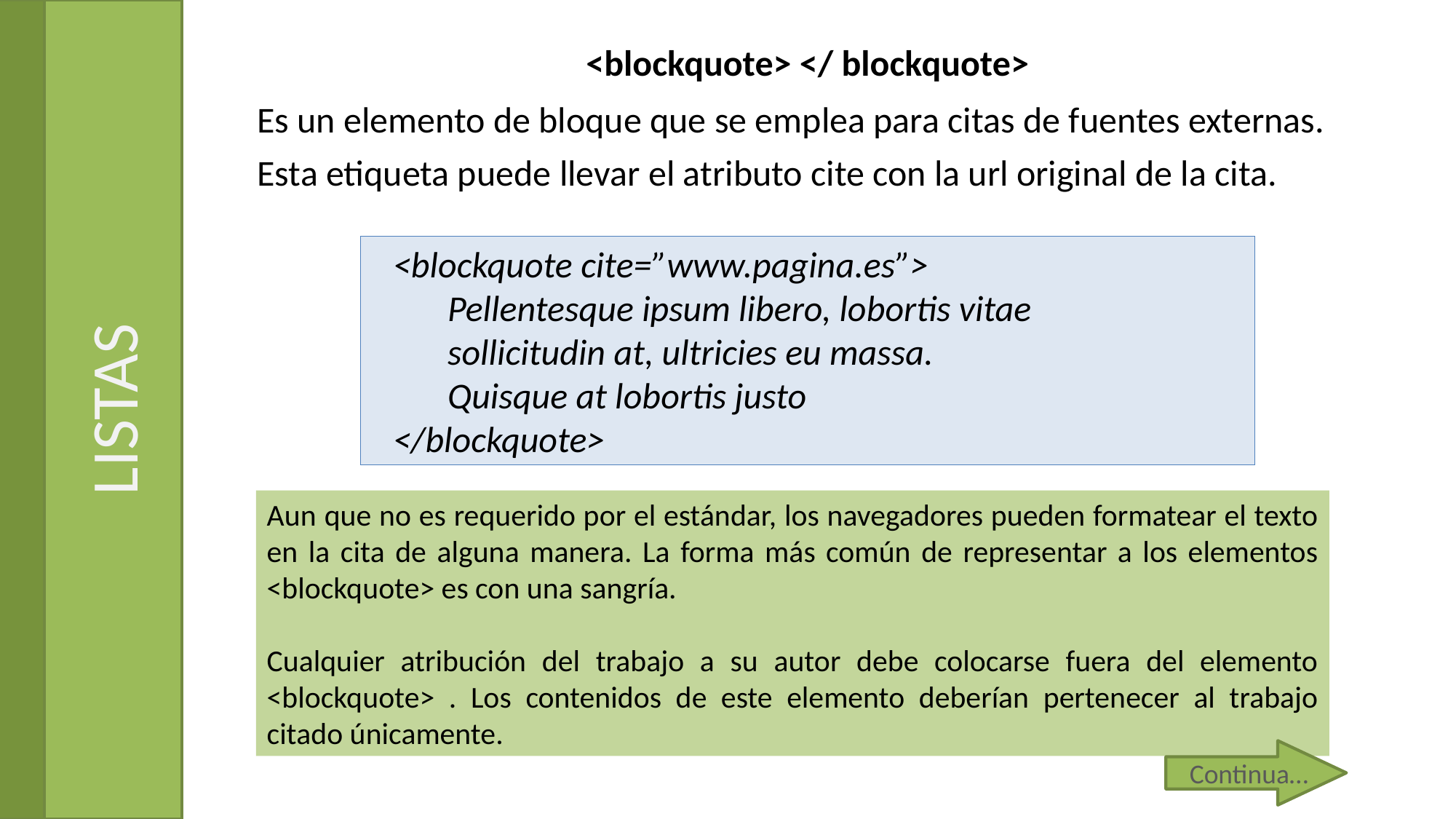

<blockquote> </ blockquote>
Es un elemento de bloque que se emplea para citas de fuentes externas.
Esta etiqueta puede llevar el atributo cite con la url original de la cita.
<blockquote cite=”www.pagina.es”>
Pellentesque ipsum libero, lobortis vitae
sollicitudin at, ultricies eu massa.
Quisque at lobortis justo
</blockquote>
# LISTAS
Aun que no es requerido por el estándar, los navegadores pueden formatear el texto en la cita de alguna manera. La forma más común de representar a los elementos <blockquote> es con una sangría.

Cualquier atribución del trabajo a su autor debe colocarse fuera del elemento <blockquote> . Los contenidos de este elemento deberían pertenecer al trabajo citado únicamente.

Continua…